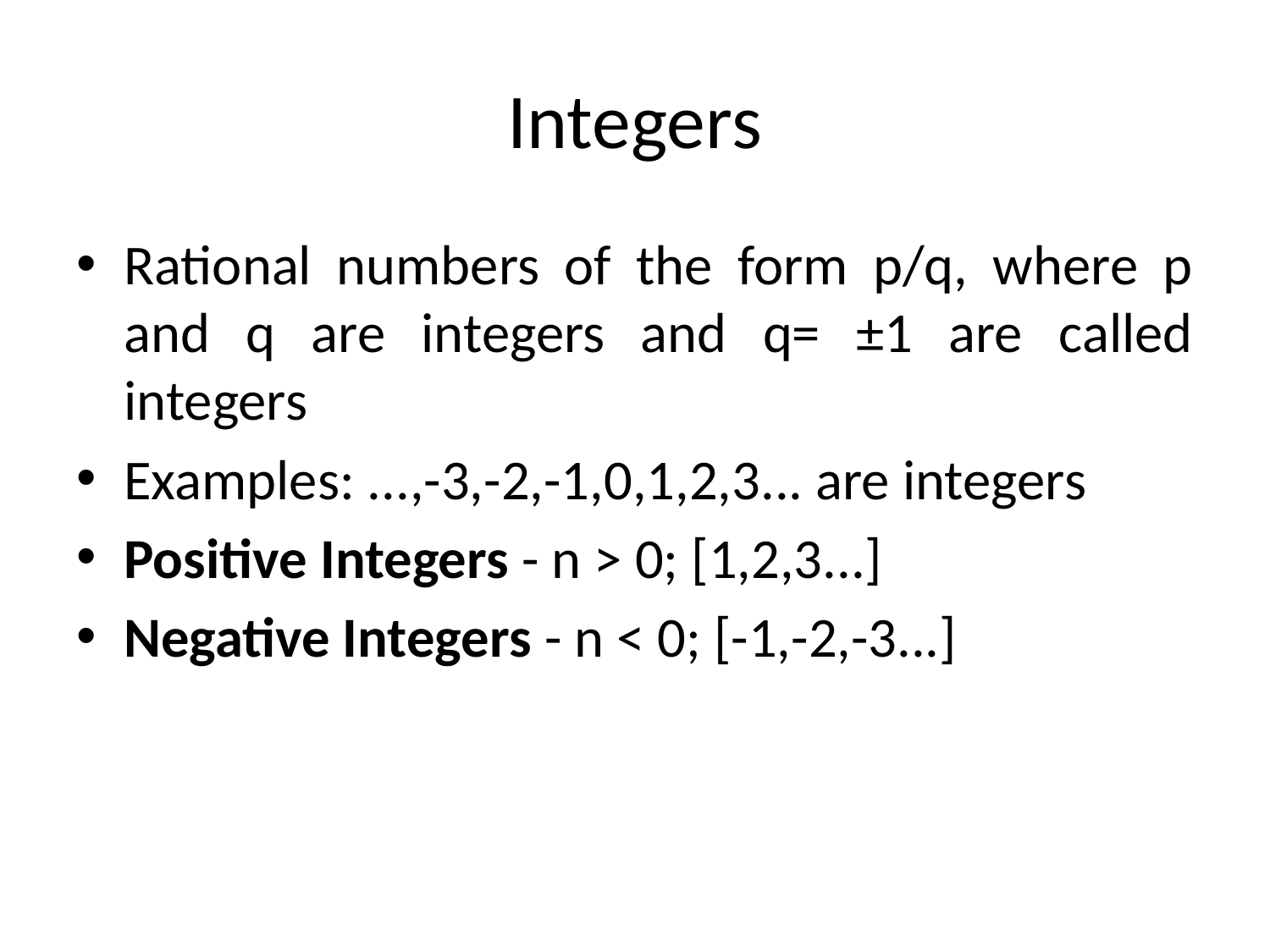

# Integers
Rational numbers of the form p/q, where p and q are integers and q= ±1 are called integers
Examples: ...,-3,-2,-1,0,1,2,3... are integers
Positive Integers - n > 0; [1,2,3...]
Negative Integers - n < 0; [-1,-2,-3...]